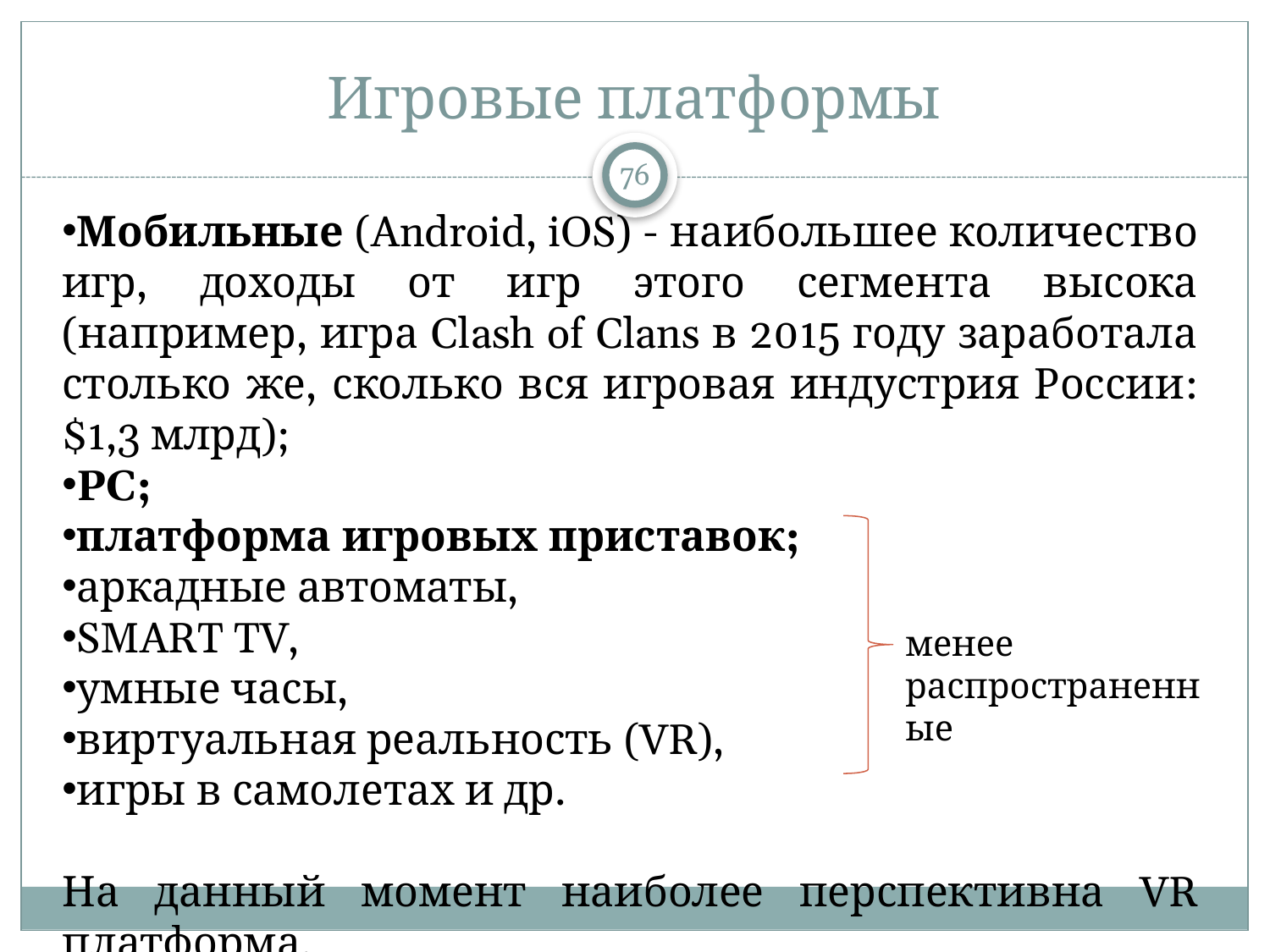

# Игровые платформы
76
Мобильные (Android, iOS) - наибольшее количество игр, доходы от игр этого сегмента высока (например, игра Clash of Clans в 2015 году заработала столько же, сколько вся игровая индустрия России: $1,3 млрд);
PC;
платформа игровых приставок;
аркадные автоматы,
SMART TV,
умные часы,
виртуальная реальность (VR),
игры в самолетах и др.

На данный момент наиболее перспективна VR платформа.

менее распространенные